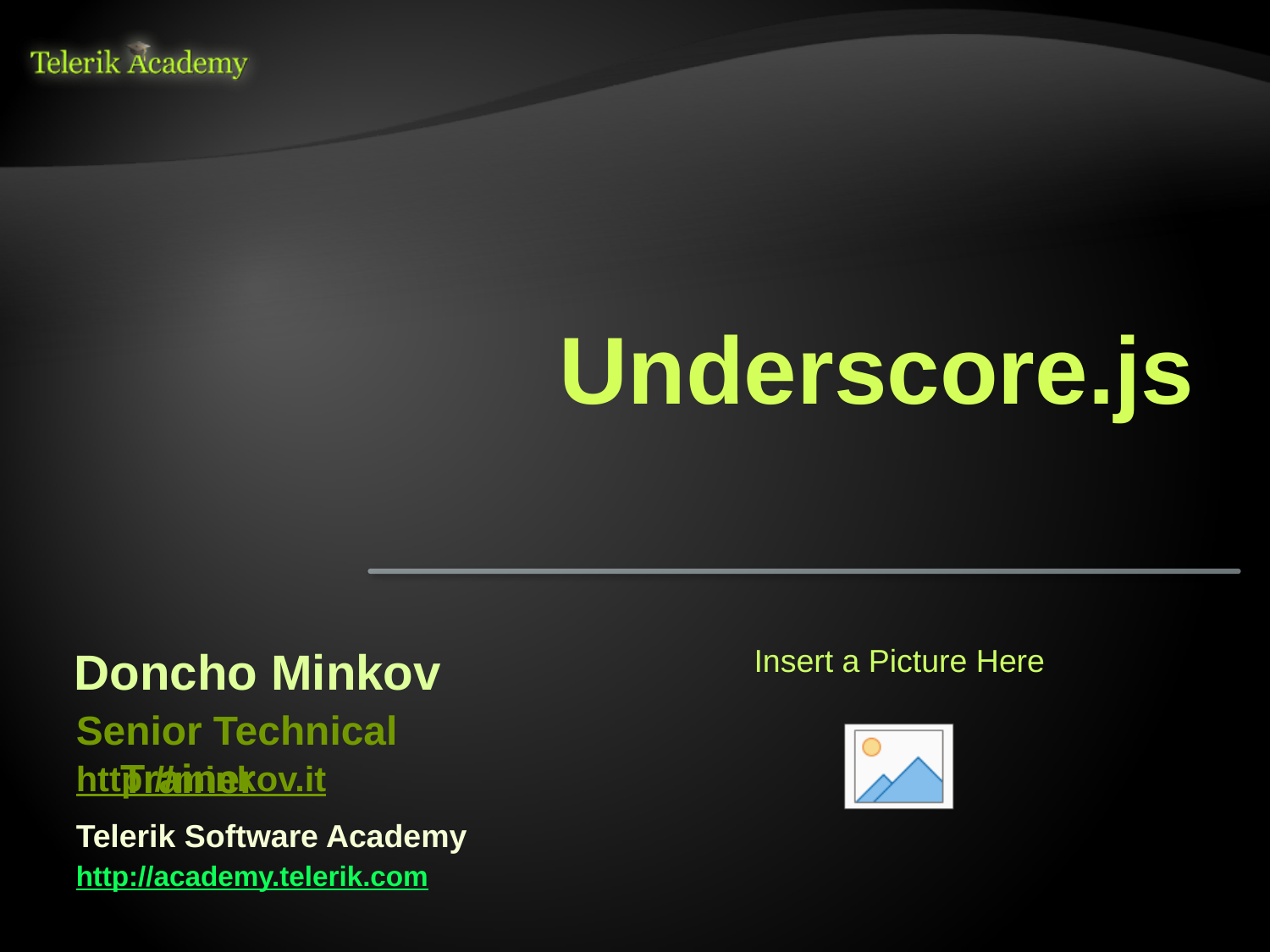

# Underscore.js

Doncho Minkov

Senior Technical Trainer
http://minkov.it
Telerik Software Academy
http://academy.telerik.com